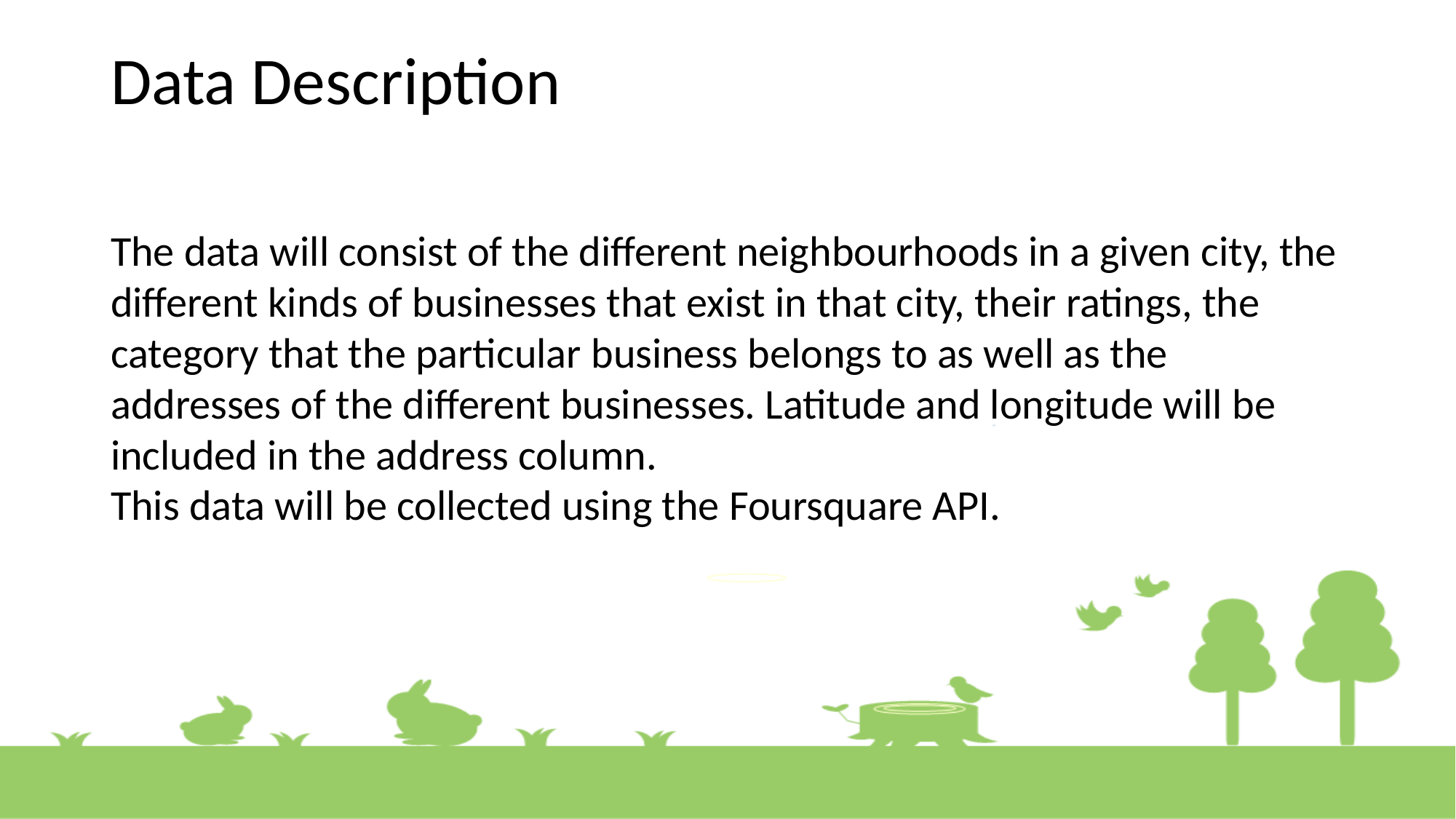

Data Description
The data will consist of the different neighbourhoods in a given city, the different kinds of businesses that exist in that city, their ratings, the category that the particular business belongs to as well as the addresses of the different businesses. Latitude and longitude will be included in the address column.
This data will be collected using the Foursquare API.